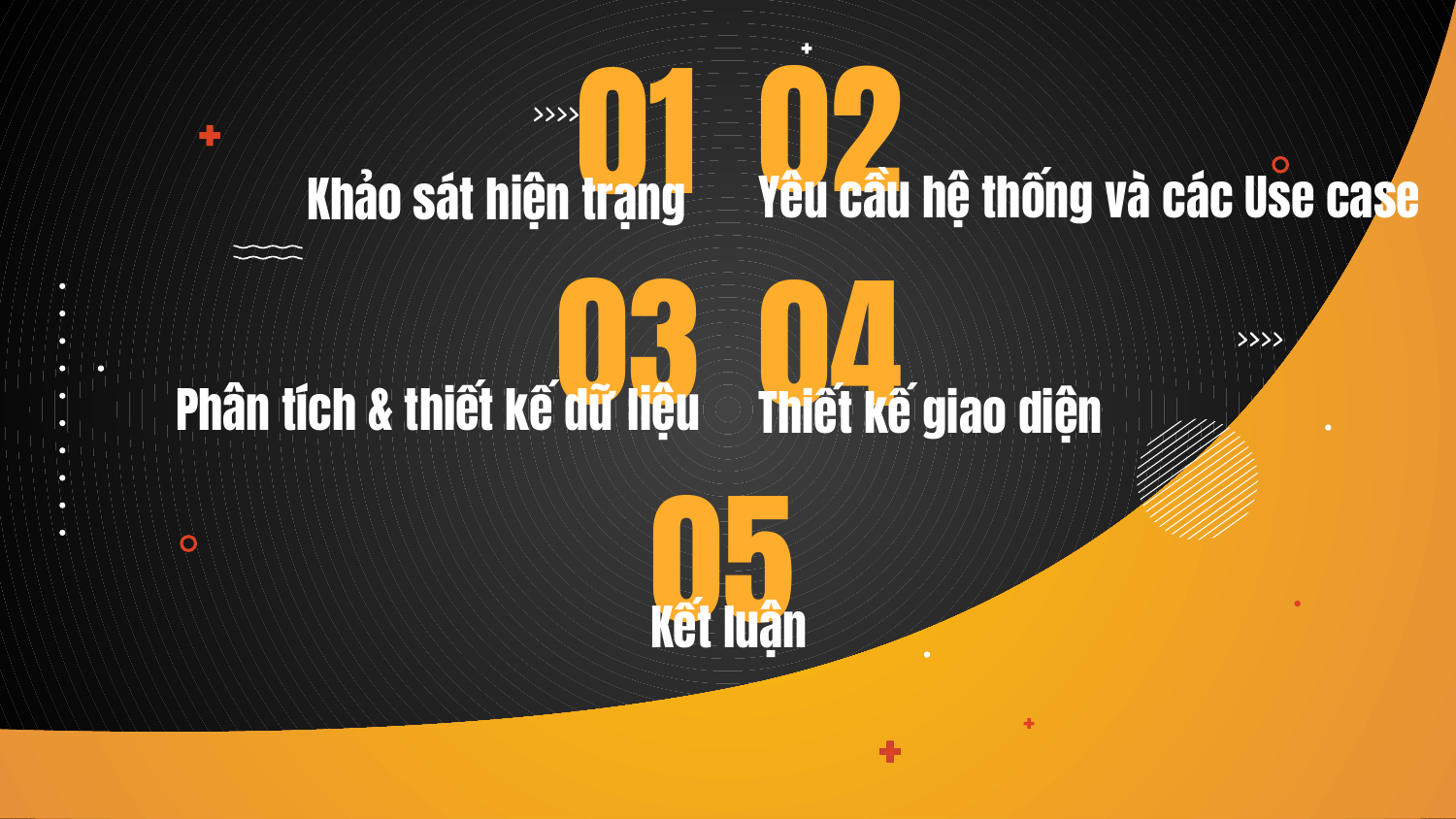

02
01
Yêu cầu hệ thống và các Use case
# Khảo sát hiện trạng

03
04
Phân tích & thiết kế dữ liệu
Thiết kế giao diện

05
Kết luận